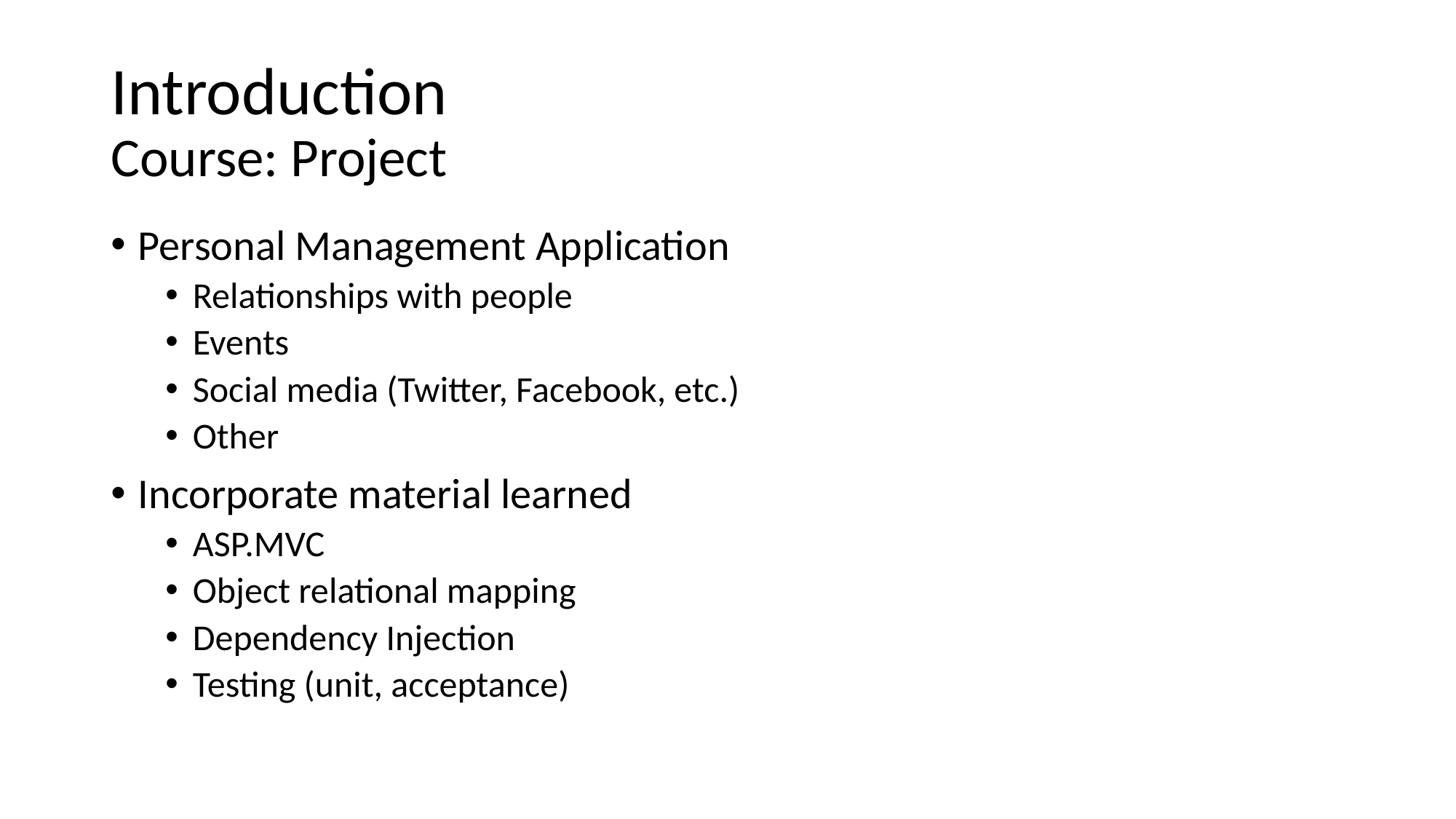

# Introduction Course: Project
Personal Management Application
Relationships with people
Events
Social media (Twitter, Facebook, etc.)
Other
Incorporate material learned
ASP.MVC
Object relational mapping
Dependency Injection
Testing (unit, acceptance)